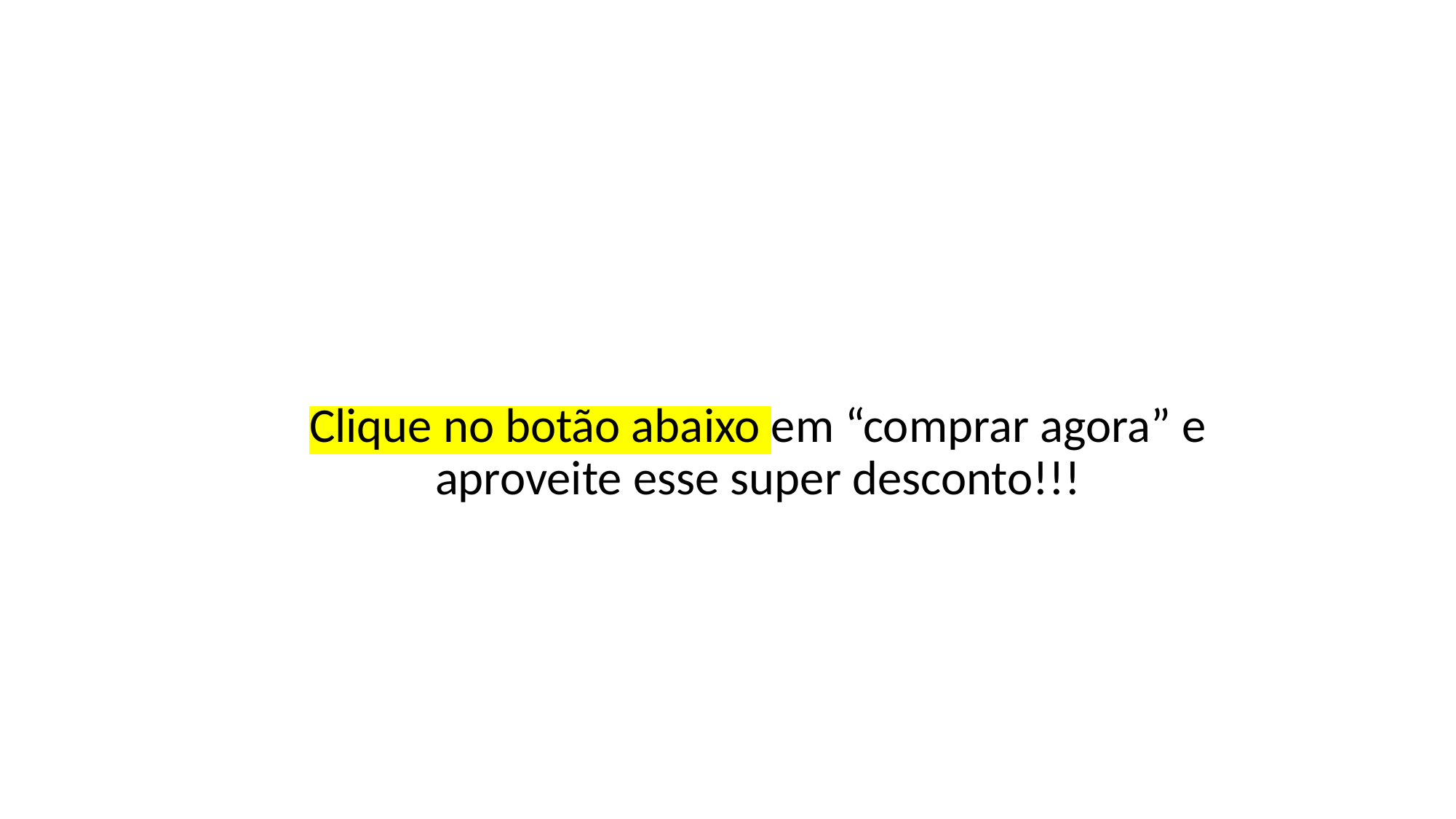

Clique no botão abaixo em “comprar agora” e aproveite esse super desconto!!!